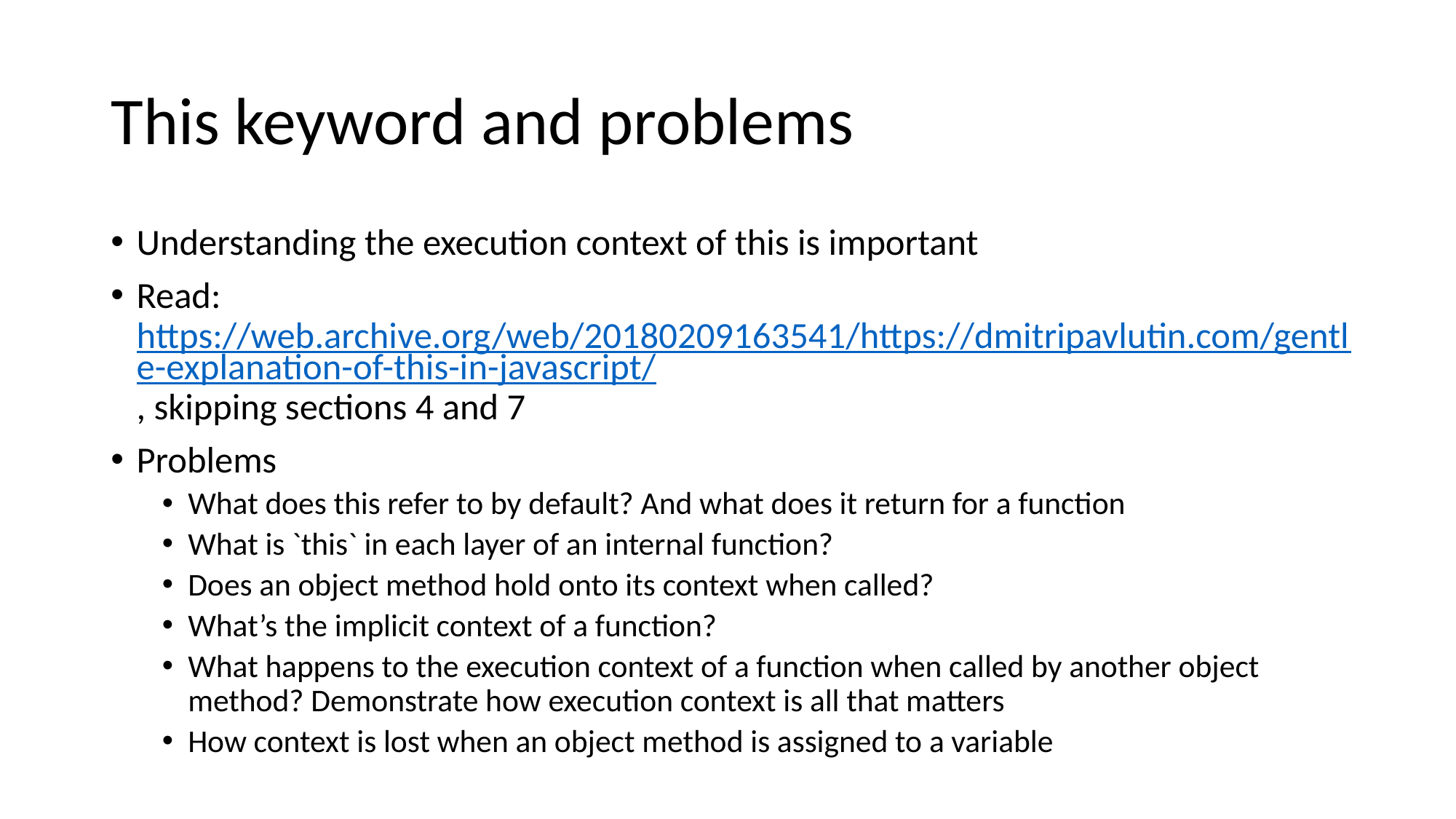

# This keyword and problems
Understanding the execution context of this is important
Read: https://web.archive.org/web/20180209163541/https://dmitripavlutin.com/gentle-explanation-of-this-in-javascript/, skipping sections 4 and 7
Problems
What does this refer to by default? And what does it return for a function
What is `this` in each layer of an internal function?
Does an object method hold onto its context when called?
What’s the implicit context of a function?
What happens to the execution context of a function when called by another object method? Demonstrate how execution context is all that matters
How context is lost when an object method is assigned to a variable